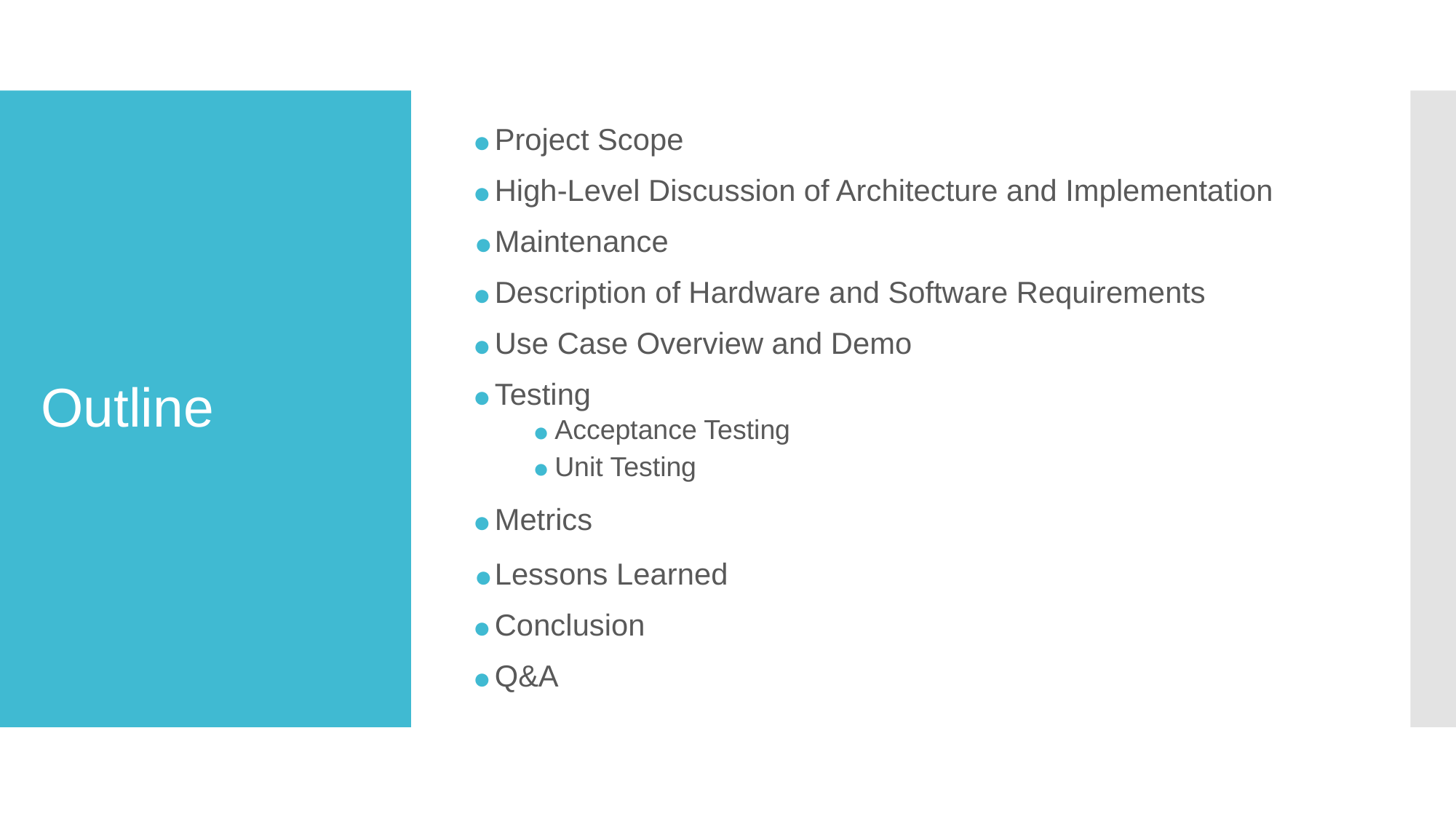

Project Scope
High-Level Discussion of Architecture and Implementation
Maintenance
Description of Hardware and Software Requirements
Use Case Overview and Demo
Testing
Acceptance Testing
Unit Testing
Metrics
Lessons Learned
Conclusion
Q&A
# Outline